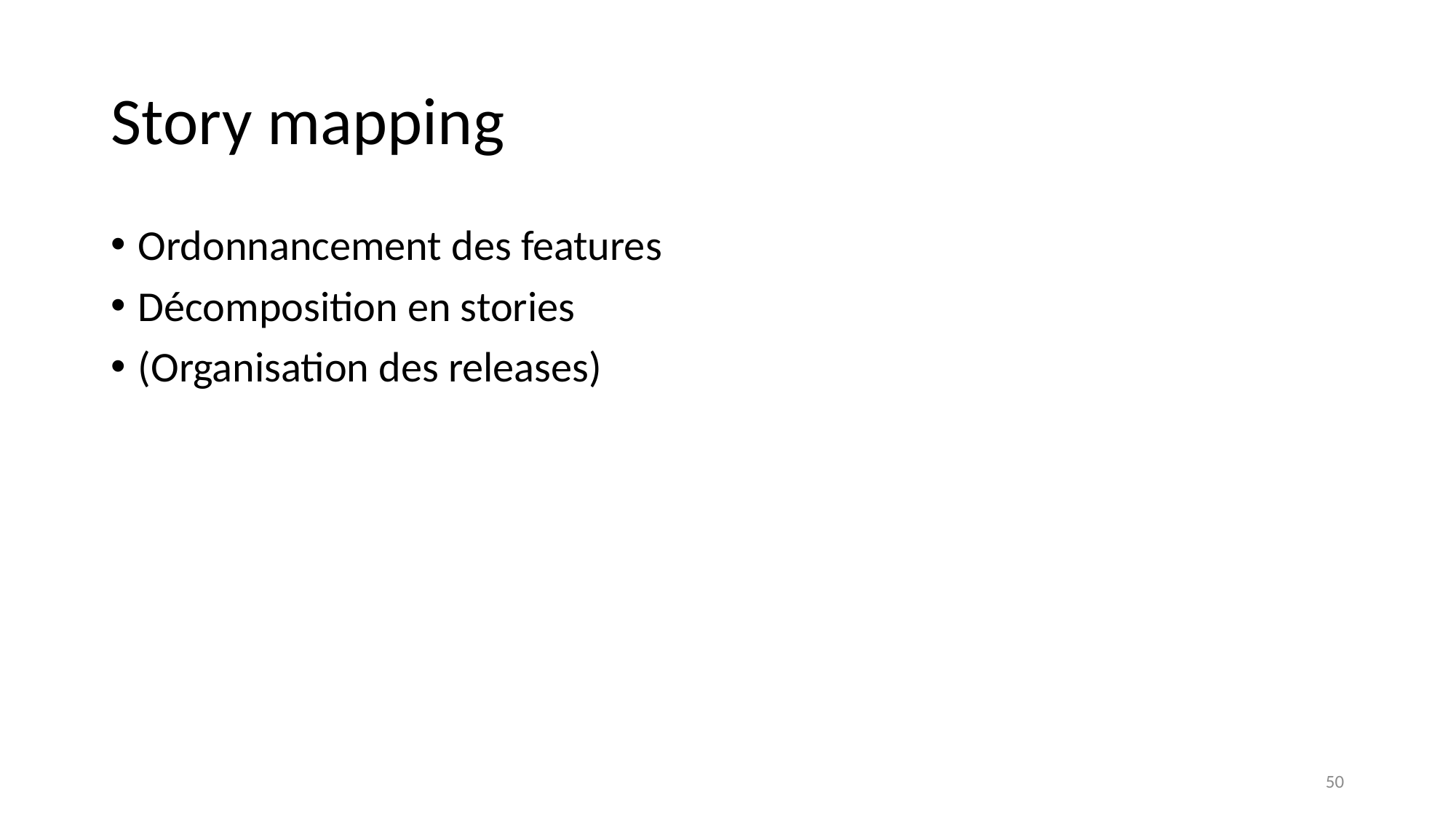

# Story mapping
Ordonnancement des features
Décomposition en stories
(Organisation des releases)

50